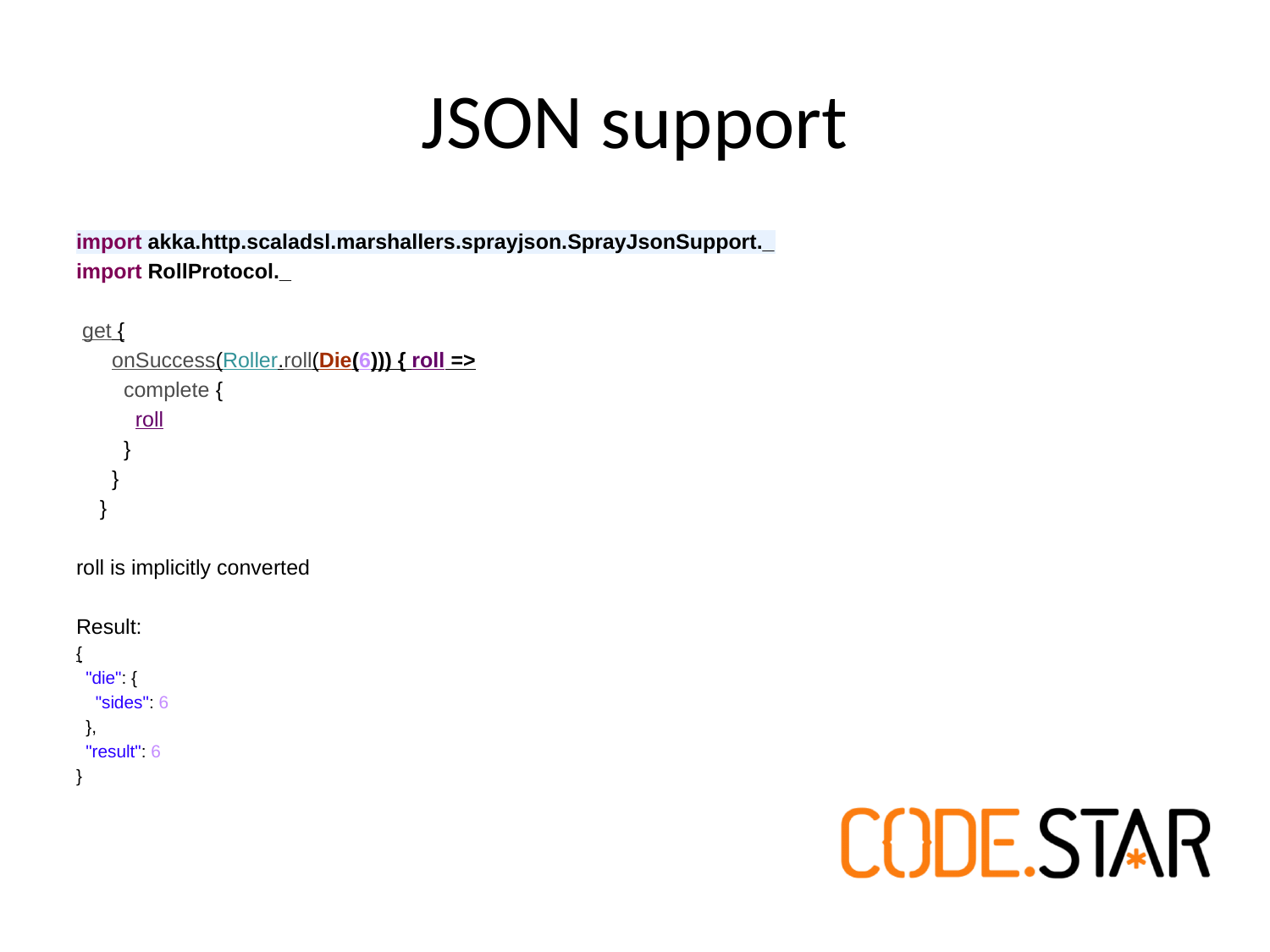

# JSON support
import akka.http.scaladsl.marshallers.sprayjson.SprayJsonSupport._
import RollProtocol._

 get {
      onSuccess(Roller.roll(Die(6))) { roll =>
        complete {
          roll
        }
      }
    }

roll is implicitly converted

Result:
{
  "die": {
    "sides": 6
  },
  "result": 6
}